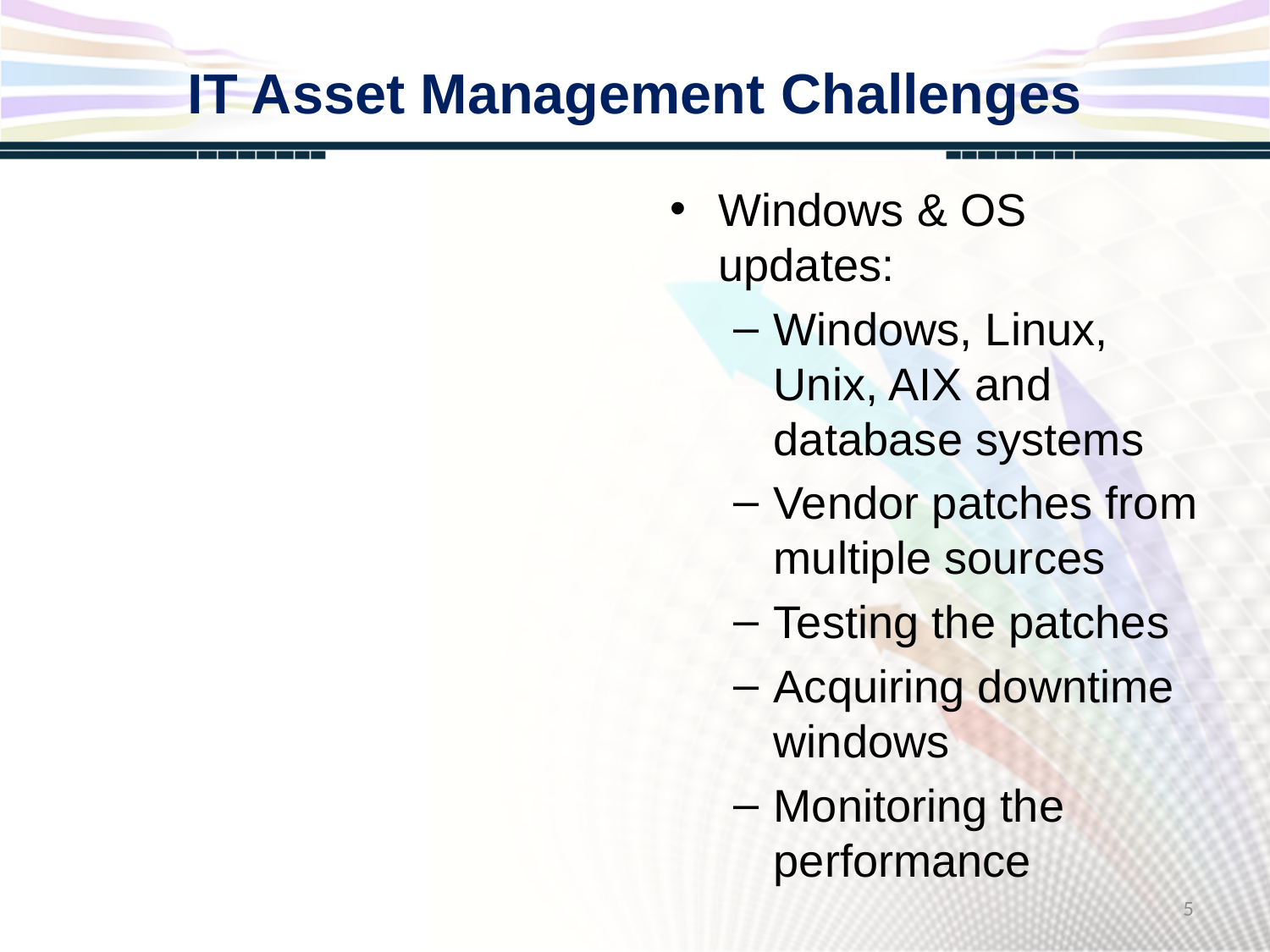

# IT Asset Management Challenges
Windows & OS updates:
Windows, Linux, Unix, AIX and database systems
Vendor patches from multiple sources
Testing the patches
Acquiring downtime windows
Monitoring the performance

5